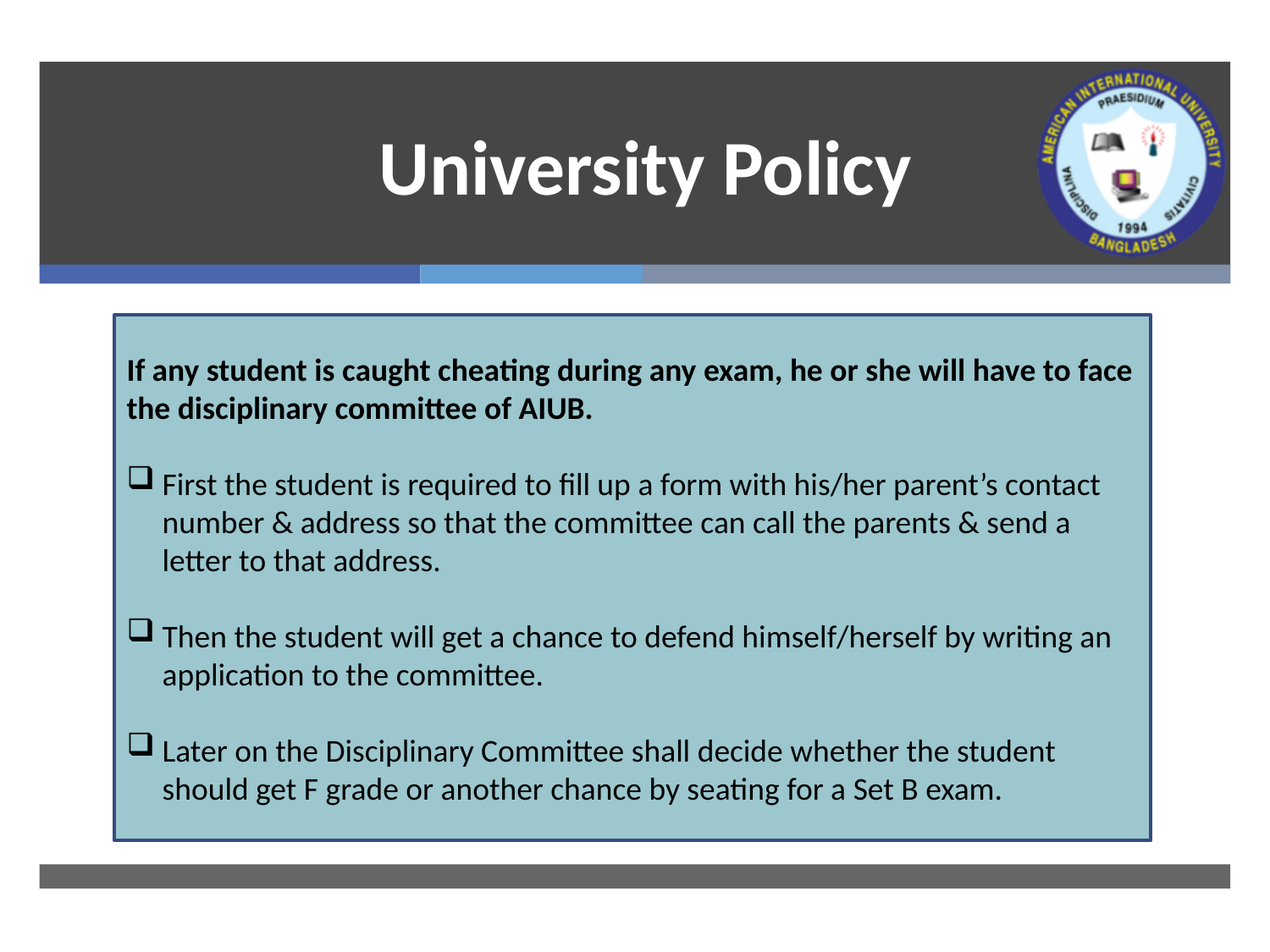

University Policy

If any student is caught cheating during any exam, he or she will have to face the disciplinary committee of AIUB.

First the student is required to fill up a form with his/her parent’s contact number & address so that the committee can call the parents & send a letter to that address.

Then the student will get a chance to defend himself/herself by writing an application to the committee.

Later on the Disciplinary Committee shall decide whether the student should get F grade or another chance by seating for a Set B exam.